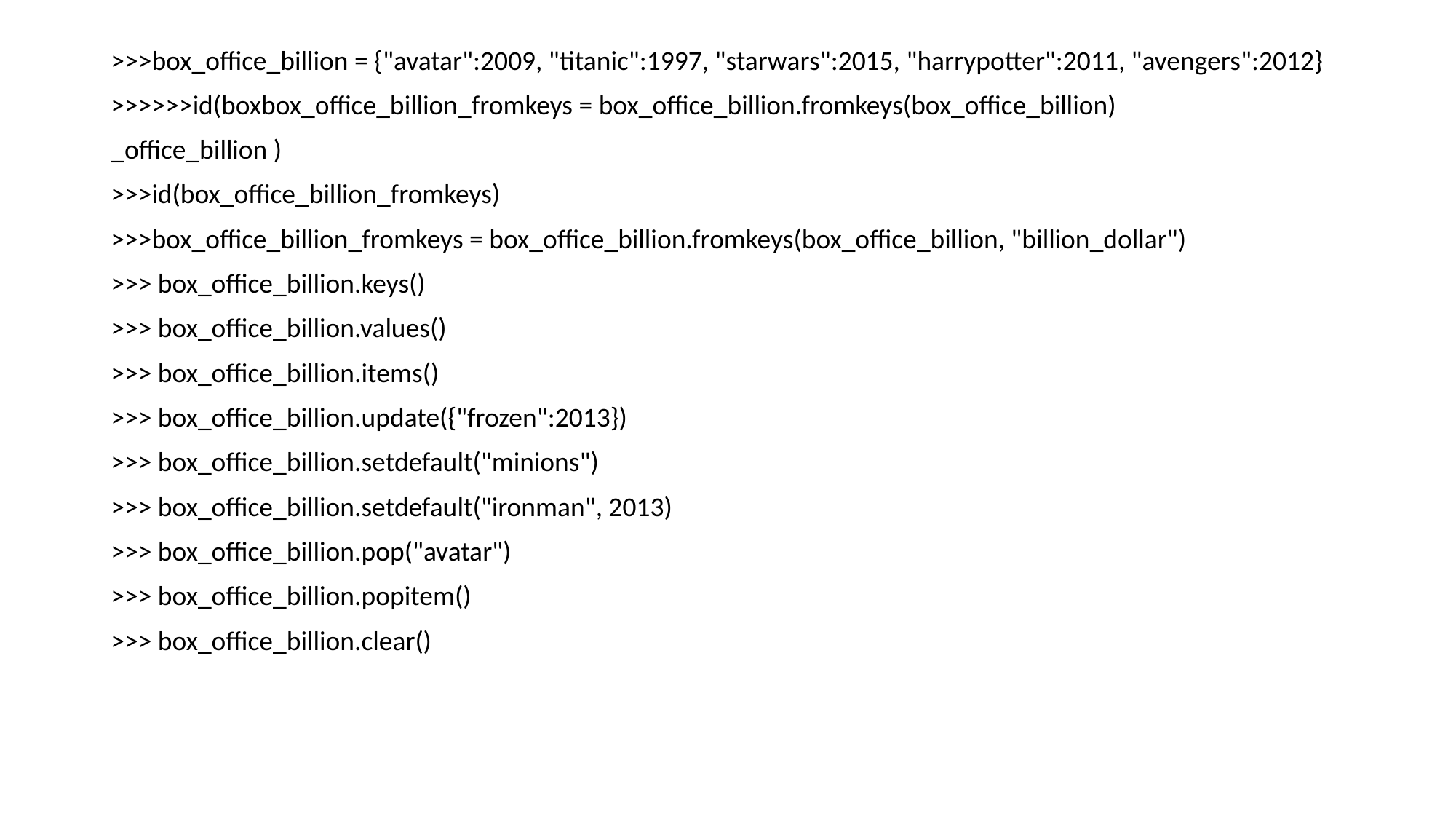

>>>box_office_billion = {"avatar":2009, "titanic":1997, "starwars":2015, "harrypotter":2011, "avengers":2012}
>>>>>>id(boxbox_office_billion_fromkeys = box_office_billion.fromkeys(box_office_billion)
_office_billion )
>>>id(box_office_billion_fromkeys)
>>>box_office_billion_fromkeys = box_office_billion.fromkeys(box_office_billion, "billion_dollar")
>>> box_office_billion.keys()
>>> box_office_billion.values()
>>> box_office_billion.items()
>>> box_office_billion.update({"frozen":2013})
>>> box_office_billion.setdefault("minions")
>>> box_office_billion.setdefault("ironman", 2013)
>>> box_office_billion.pop("avatar")
>>> box_office_billion.popitem()
>>> box_office_billion.clear()